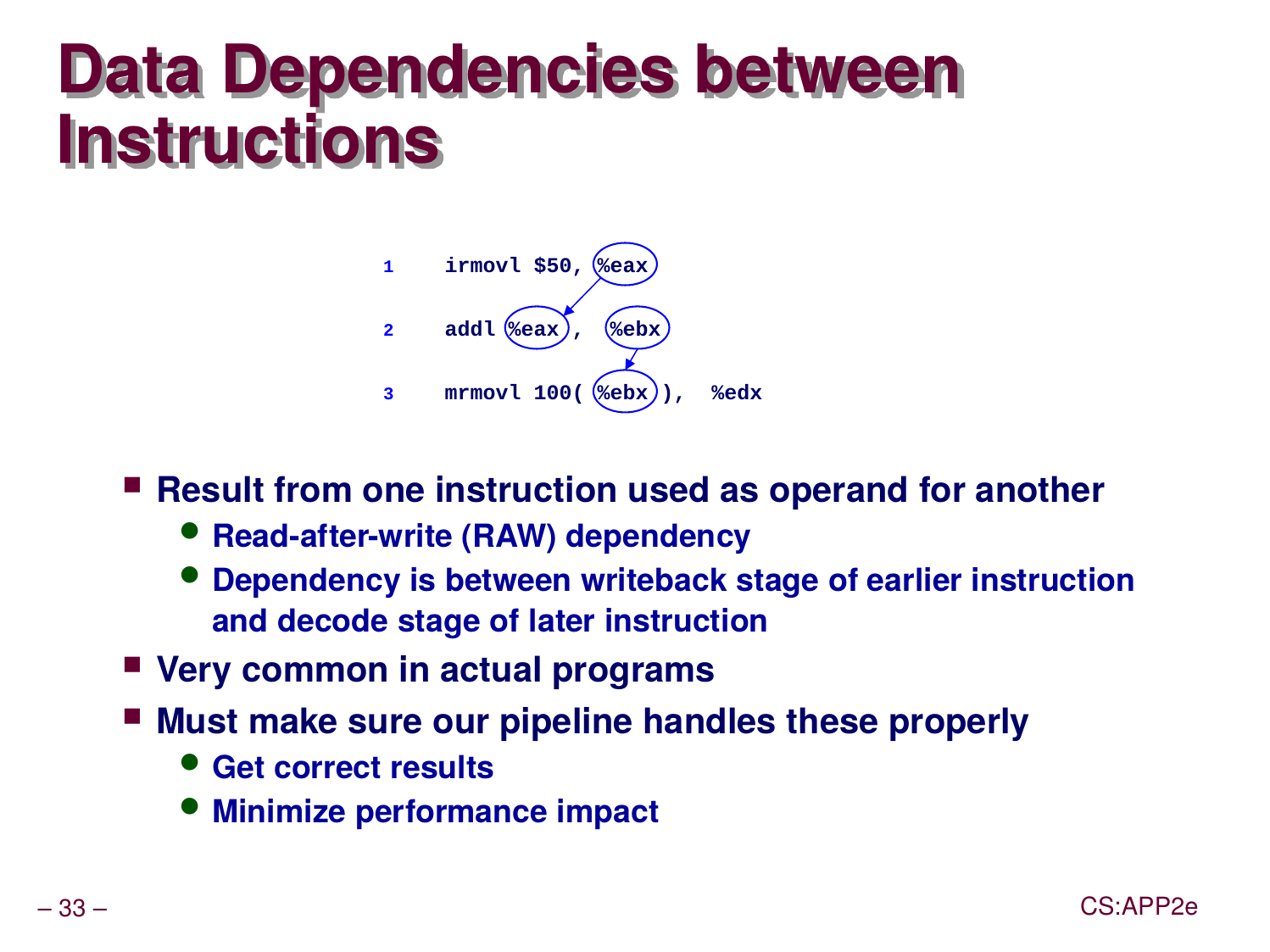

# Data Dependencies between 	Instructions
1    irmovl $50, %eax

2    addl %eax ,  %ebx

3    mrmovl 100( %ebx ),  %edx
Result from one instruction used as operand for another
Read-after-write (RAW) dependency
Dependency is between writeback stage of earlier instruction and decode stage of later instruction
Very common in actual programs
Must make sure our pipeline handles these properly
Get correct results
Minimize performance impact